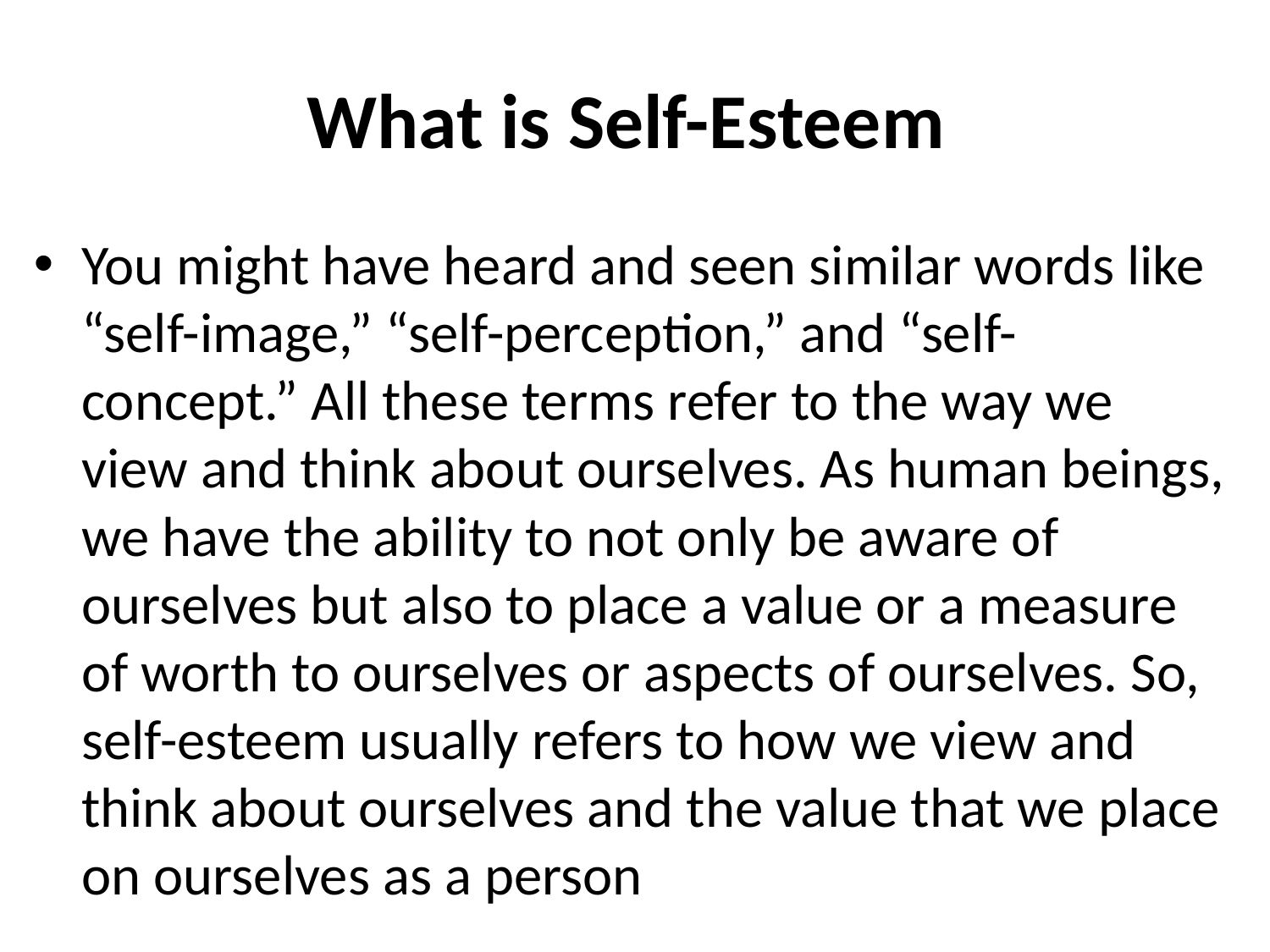

# What is Self-Esteem
You might have heard and seen similar words like “self-image,” “self-perception,” and “self-concept.” All these terms refer to the way we view and think about ourselves. As human beings, we have the ability to not only be aware of ourselves but also to place a value or a measure of worth to ourselves or aspects of ourselves. So, self-esteem usually refers to how we view and think about ourselves and the value that we place on ourselves as a person